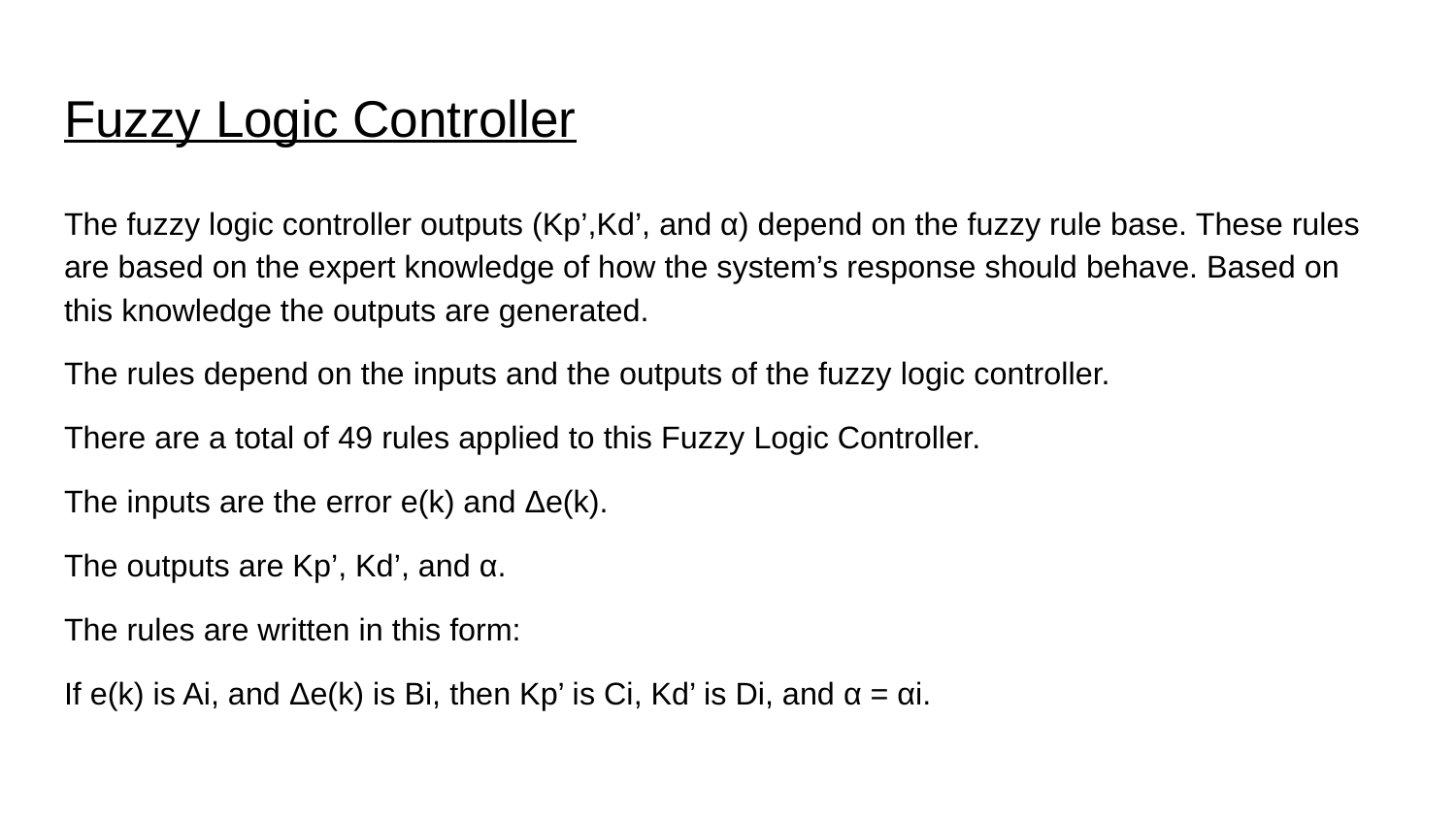

# Fuzzy Logic Controller
The fuzzy logic controller outputs (Kp’,Kd’, and α) depend on the fuzzy rule base. These rules are based on the expert knowledge of how the system’s response should behave. Based on this knowledge the outputs are generated.
The rules depend on the inputs and the outputs of the fuzzy logic controller.
There are a total of 49 rules applied to this Fuzzy Logic Controller.
The inputs are the error e(k) and Δe(k).
The outputs are Kp’, Kd’, and α.
The rules are written in this form:
If e(k) is Ai, and Δe(k) is Bi, then Kp’ is Ci, Kd’ is Di, and α = αi.